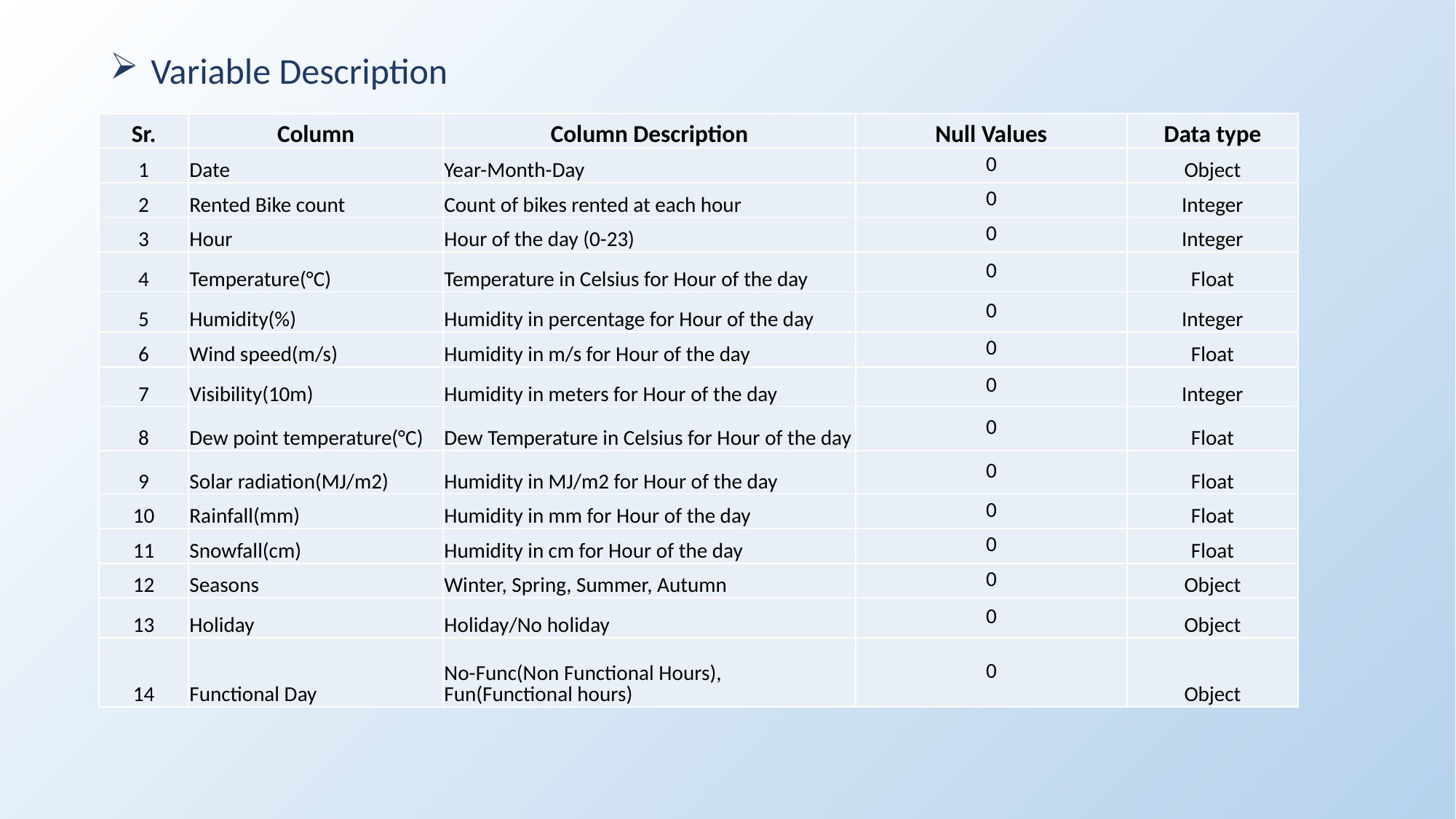

# Variable Description
| Sr. | Column | Column Description | Null Values | Data type |
| --- | --- | --- | --- | --- |
| 1 | Date | Year-Month-Day | 0 | Object |
| 2 | Rented Bike count | Count of bikes rented at each hour | 0 | Integer |
| 3 | Hour | Hour of the day (0-23) | 0 | Integer |
| 4 | Temperature(°C) | Temperature in Celsius for Hour of the day | 0 | Float |
| 5 | Humidity(%) | Humidity in percentage for Hour of the day | 0 | Integer |
| 6 | Wind speed(m/s) | Humidity in m/s for Hour of the day | 0 | Float |
| 7 | Visibility(10m) | Humidity in meters for Hour of the day | 0 | Integer |
| 8 | Dew point temperature(°C) | Dew Temperature in Celsius for Hour of the day | 0 | Float |
| 9 | Solar radiation(MJ/m2) | Humidity in MJ/m2 for Hour of the day | 0 | Float |
| 10 | Rainfall(mm) | Humidity in mm for Hour of the day | 0 | Float |
| 11 | Snowfall(cm) | Humidity in cm for Hour of the day | 0 | Float |
| 12 | Seasons | Winter, Spring, Summer, Autumn | 0 | Object |
| 13 | Holiday | Holiday/No holiday | 0 | Object |
| 14 | Functional Day | No-Func(Non Functional Hours), Fun(Functional hours) | 0 | Object |